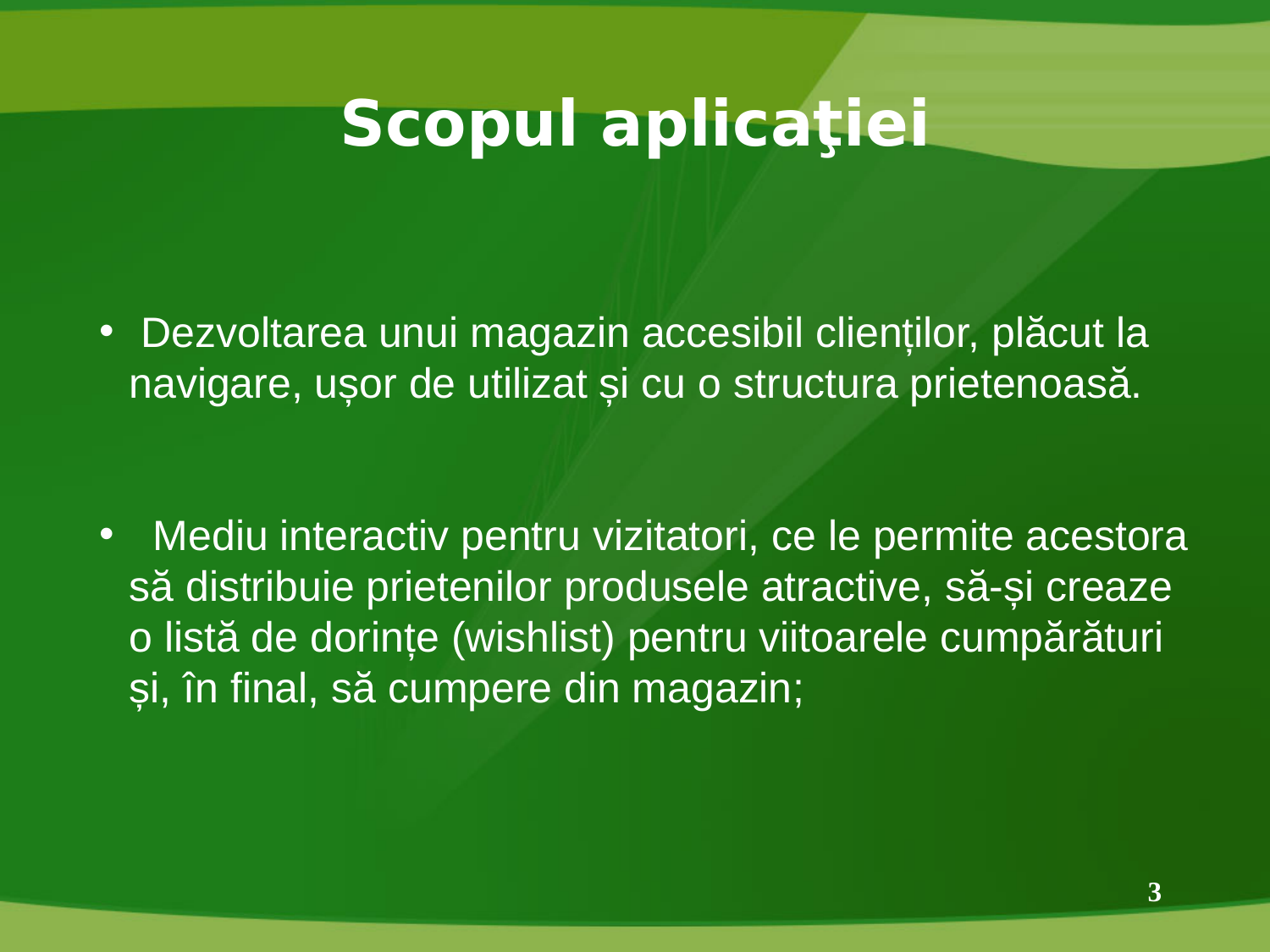

Scopul aplicaţiei
 Dezvoltarea unui magazin accesibil clienților, plăcut la navigare, ușor de utilizat și cu o structura prietenoasă.

  Mediu interactiv pentru vizitatori, ce le permite acestora să distribuie prietenilor produsele atractive, să-și creaze o listă de dorințe (wishlist) pentru viitoarele cumpărături și, în final, să cumpere din magazin;

3